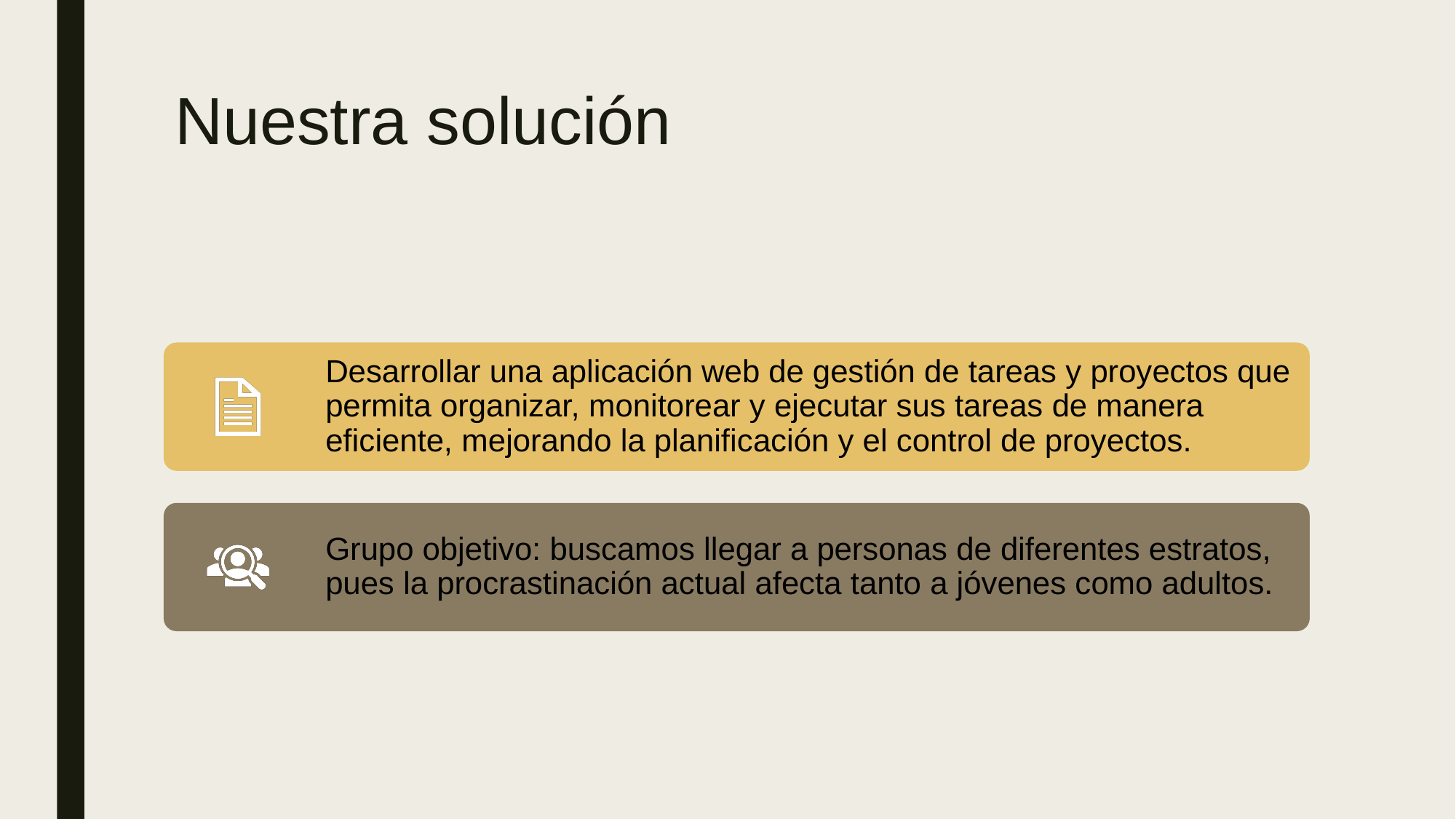

# Nuestra solución

Desarrollar una aplicación web de gestión de tareas y proyectos que permita organizar, monitorear y ejecutar sus tareas de manera eficiente, mejorando la planificación y el control de proyectos.

Grupo objetivo: buscamos llegar a personas de diferentes estratos, pues la procrastinación actual afecta tanto a jóvenes como adultos.